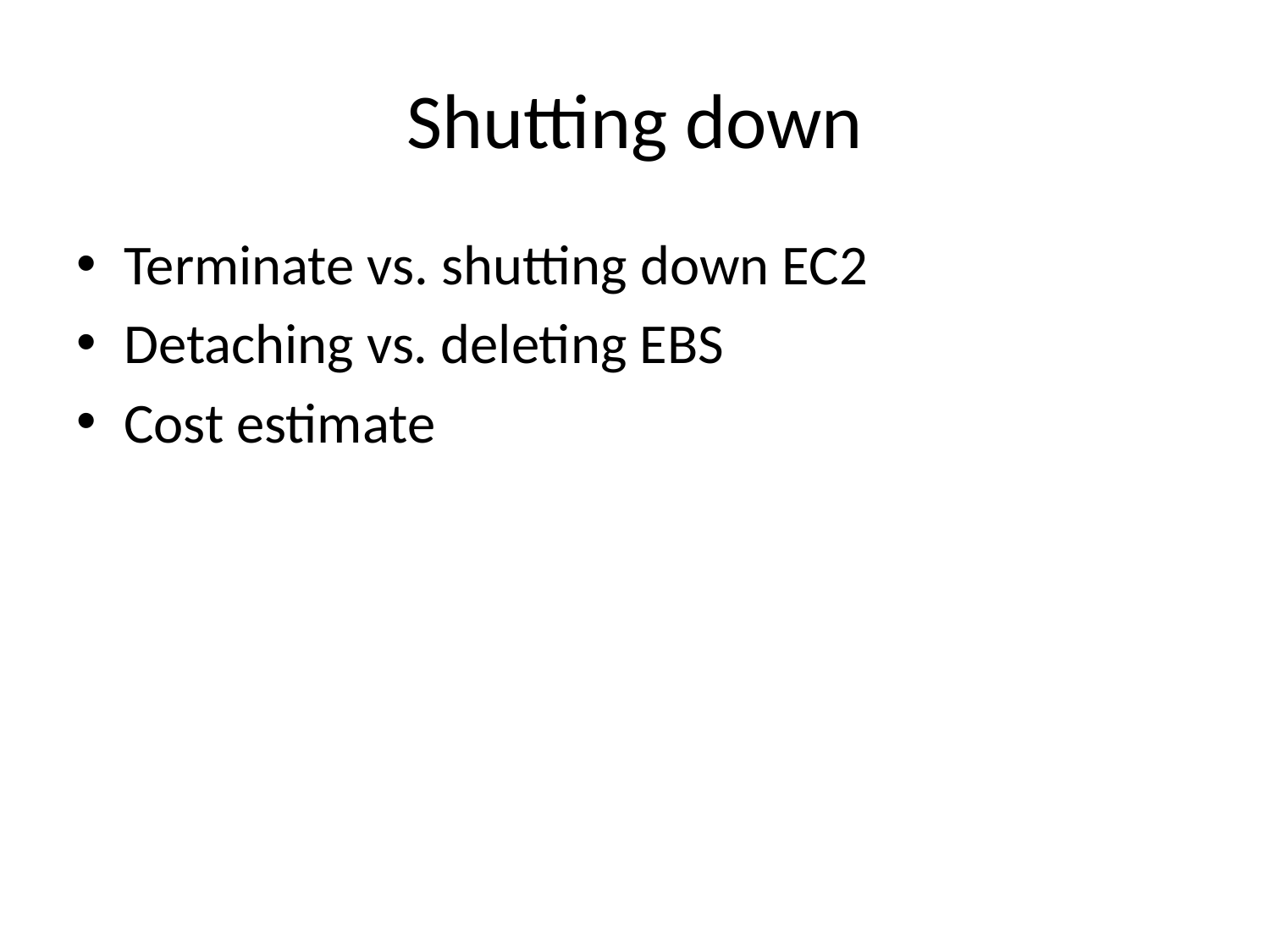

# Shutting down
Terminate vs. shutting down EC2
Detaching vs. deleting EBS
Cost estimate